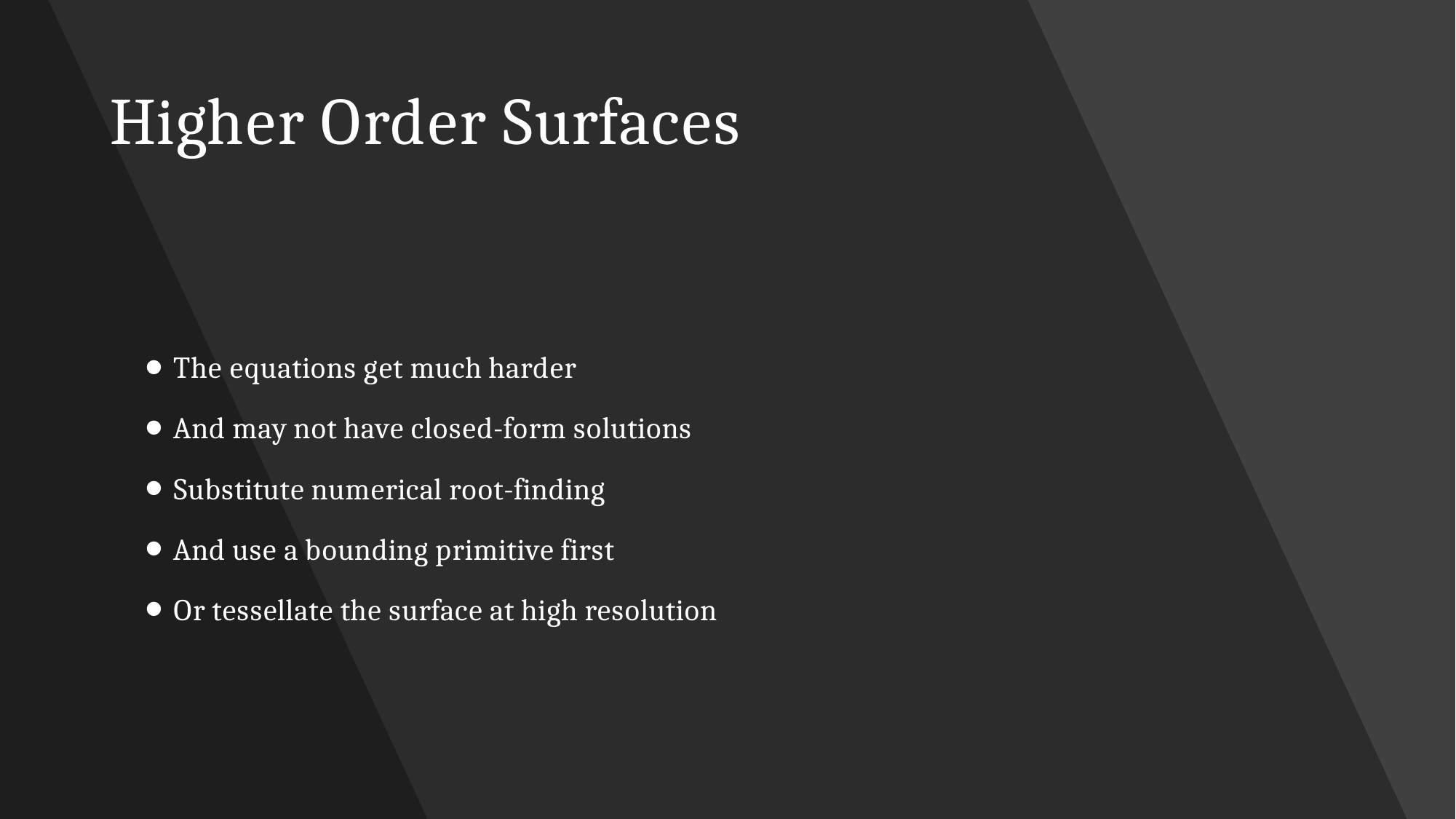

# Higher Order Surfaces
The equations get much harder
And may not have closed-form solutions
Substitute numerical root-finding
And use a bounding primitive first
Or tessellate the surface at high resolution